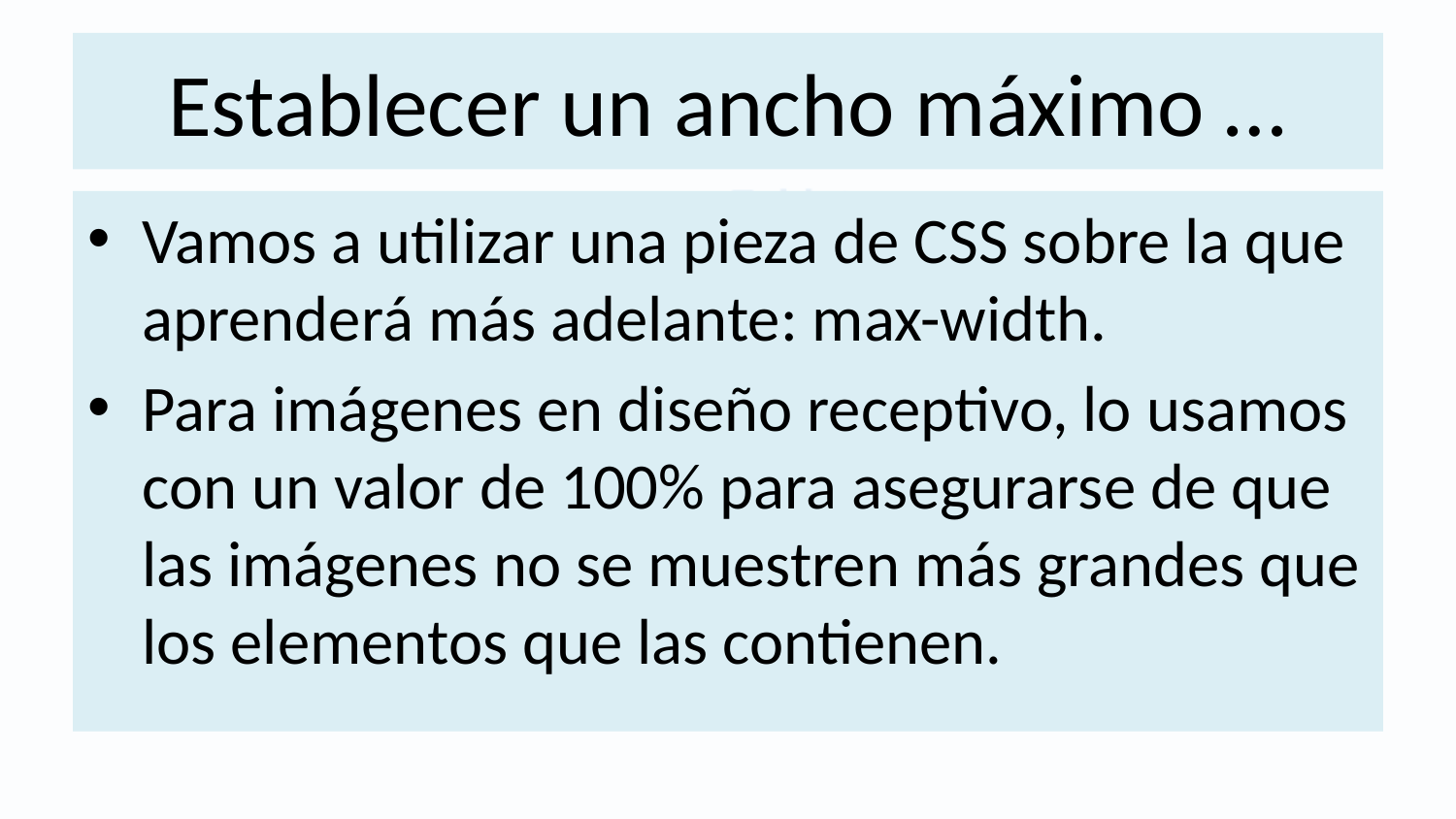

# Establecer un ancho máximo …
Vamos a utilizar una pieza de CSS sobre la que aprenderá más adelante: max-width.
Para imágenes en diseño receptivo, lo usamos con un valor de 100% para asegurarse de que las imágenes no se muestren más grandes que los elementos que las contienen.